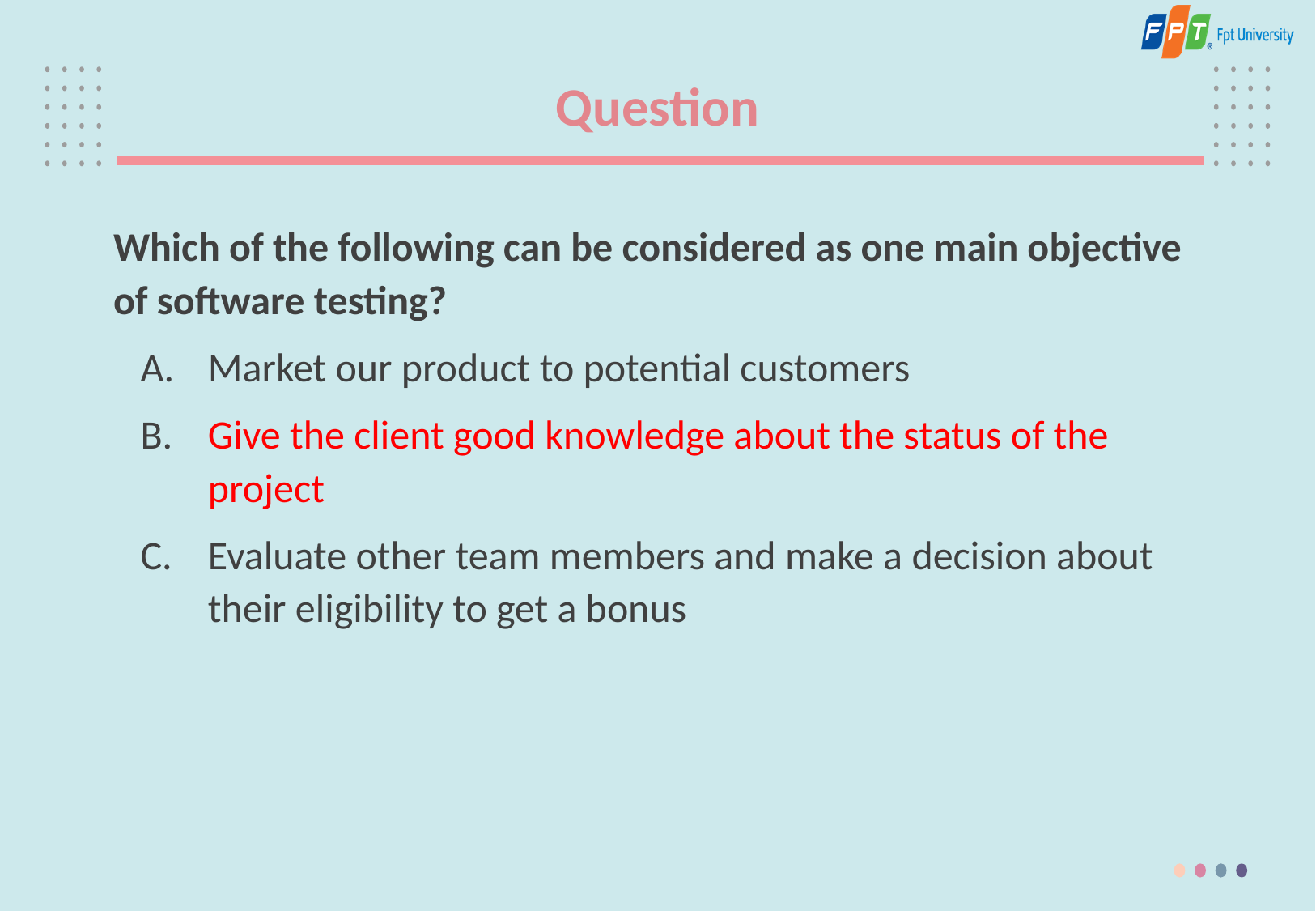

# Question
Which of the following can be considered as one main objective of software testing?
Market our product to potential customers
Give the client good knowledge about the status of the project
Evaluate other team members and make a decision about their eligibility to get a bonus